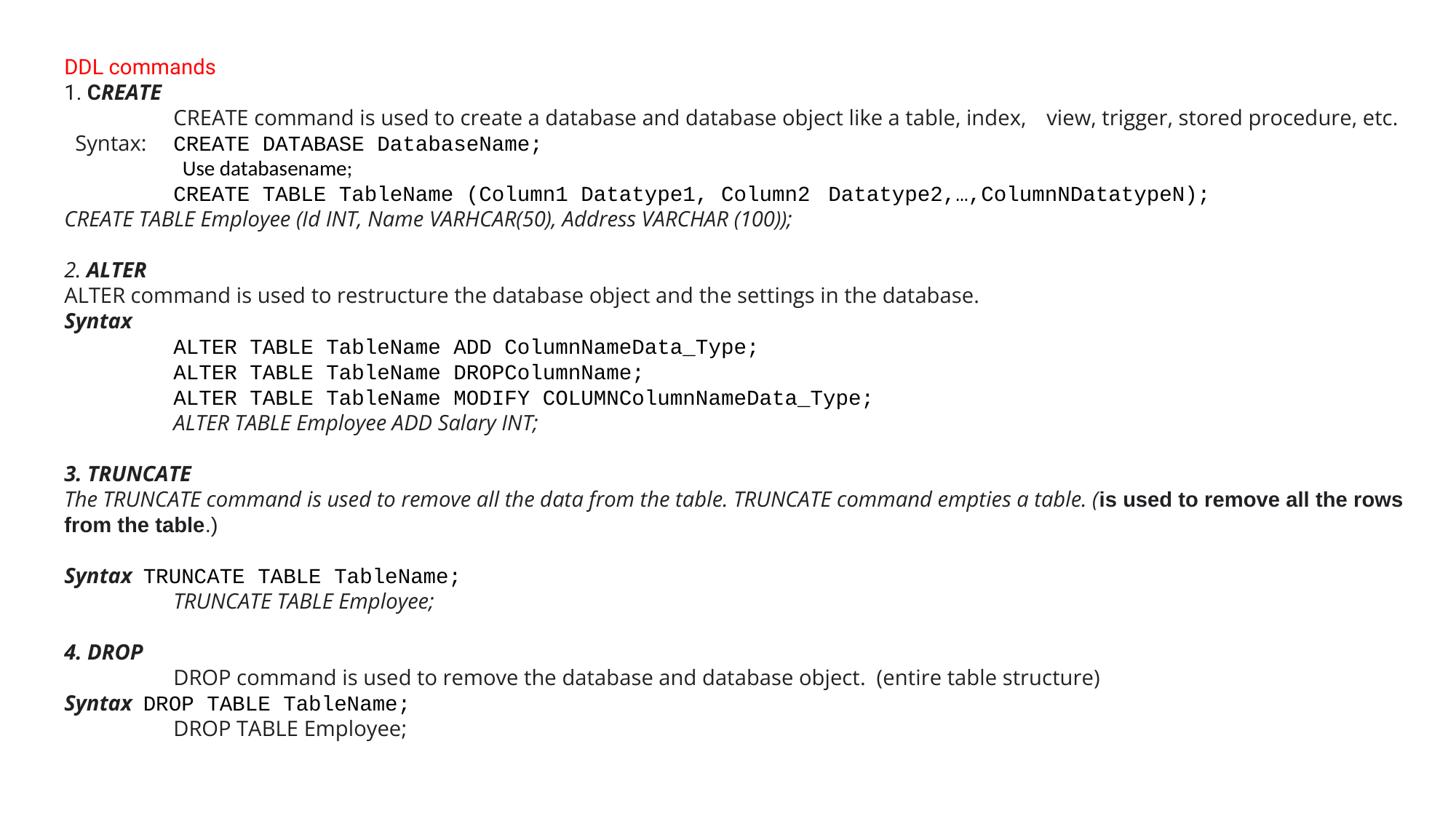

DDL commands
1. CREATE
	CREATE command is used to create a database and database object like a table, index, 	view, trigger, stored procedure, etc.
  Syntax:  	CREATE DATABASE DatabaseName;
                         Use databasename;
	CREATE TABLE TableName (Column1 Datatype1, Column2 	Datatype2,…,ColumnNDatatypeN);
CREATE TABLE Employee (Id INT, Name VARHCAR(50), Address VARCHAR (100));

2. ALTER
ALTER command is used to restructure the database object and the settings in the database.
Syntax
	ALTER TABLE TableName ADD ColumnNameData_Type;
	ALTER TABLE TableName DROPColumnName;
	ALTER TABLE TableName MODIFY COLUMNColumnNameData_Type;
	ALTER TABLE Employee ADD Salary INT;

3. TRUNCATE
The TRUNCATE command is used to remove all the data from the table. TRUNCATE command empties a table. (is used to remove all the rows from the table.)

Syntax  TRUNCATE TABLE TableName;
	TRUNCATE TABLE Employee;

4. DROP
	DROP command is used to remove the database and database object.  (entire table structure)
Syntax  DROP TABLE TableName;
	DROP TABLE Employee;